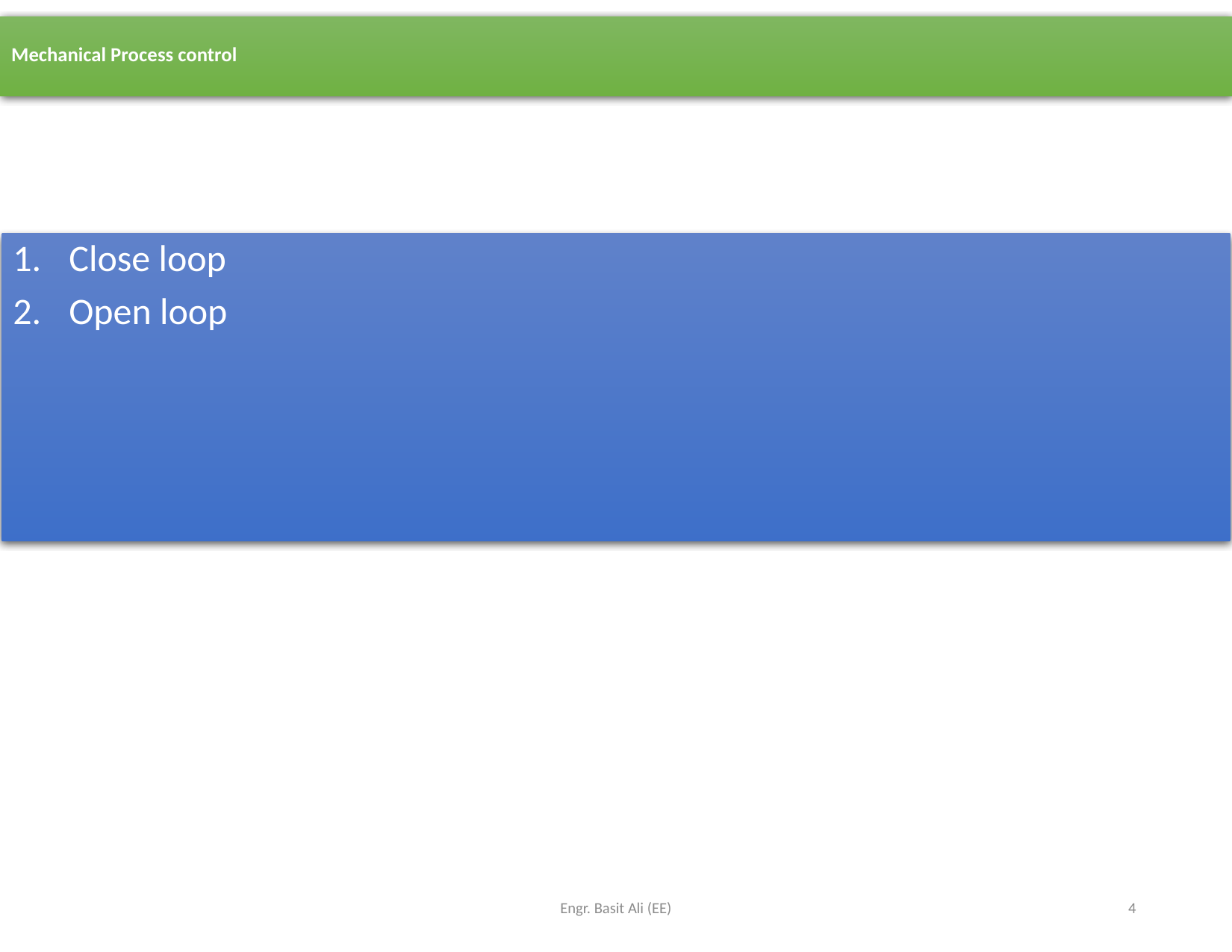

# Mechanical Process control
Close loop
Open loop
Engr. Basit Ali (EE)
4